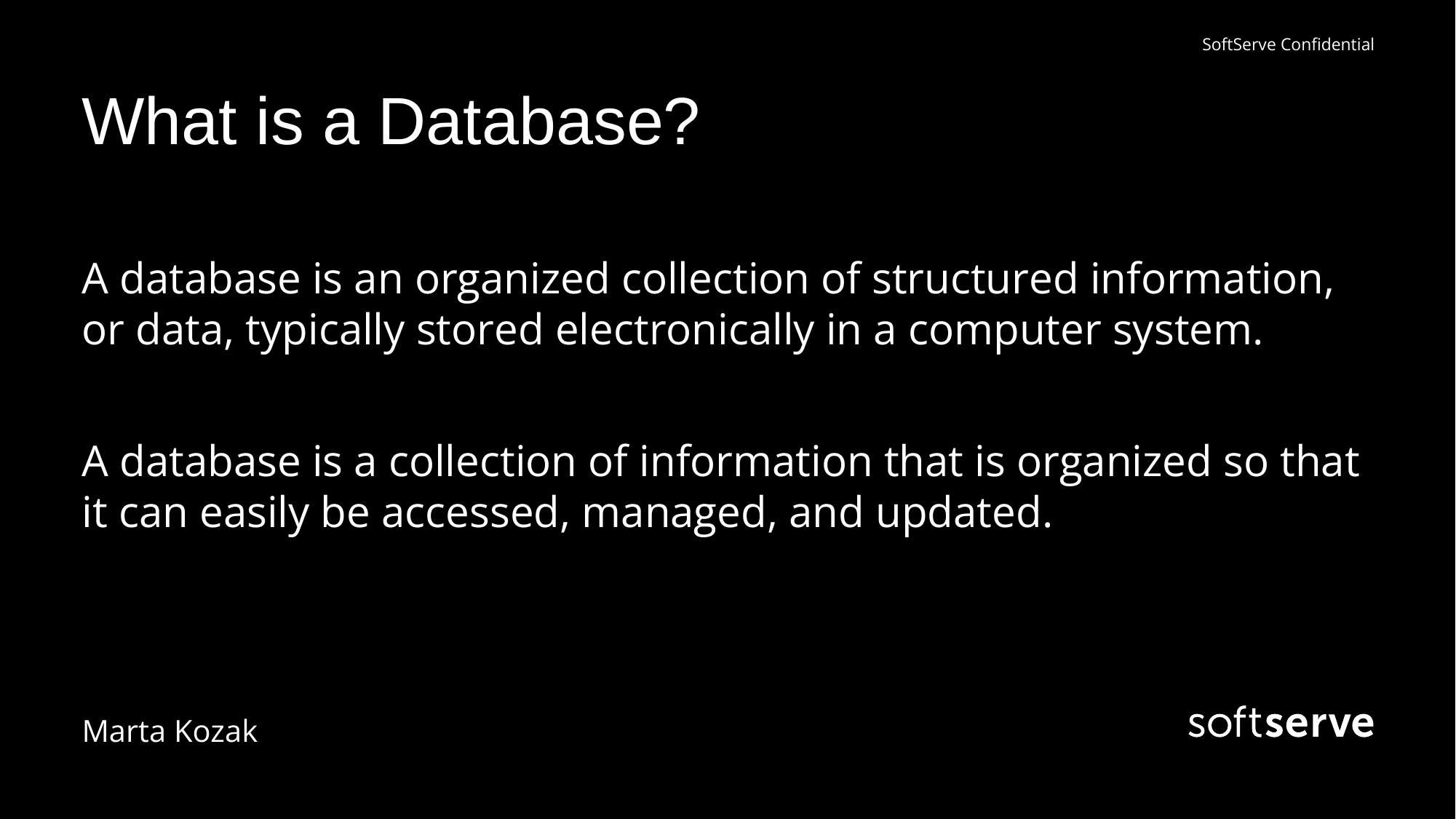

# What is a Database?
A database is an organized collection of structured information, or data, typically stored electronically in a computer system.

A database is a collection of information that is organized so that it can easily be accessed, managed, and updated.

Marta Kozak